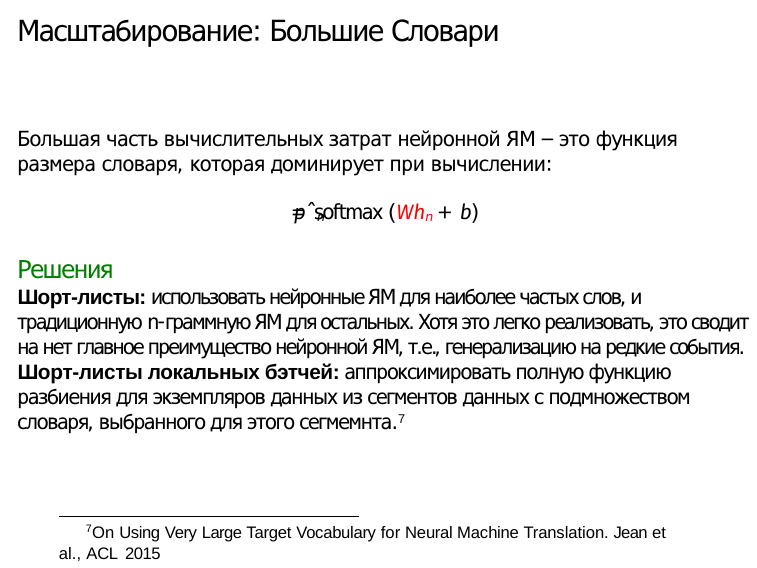

# Масштабирование: Большие Словари
Большая часть вычислительных затрат нейронной ЯМ – это функция размера словаря, которая доминирует при вычислении:

pˆn            = softmax (Whn + b)

Решения
Шорт-листы: использовать нейронные ЯМ для наиболее частых слов, и традиционную n-граммную ЯМ для остальных. Хотя это легко реализовать, это сводит на нет главное преимущество нейронной ЯМ, т.е., генерализацию на редкие события.
Шорт-листы локальных бэтчей: аппроксимировать полную функцию разбиения для экземпляров данных из сегментов данных с подмножеством словаря, выбранного для этого сегмемнта.7

7On Using Very Large Target Vocabulary for Neural Machine Translation. Jean et  al., ACL 2015